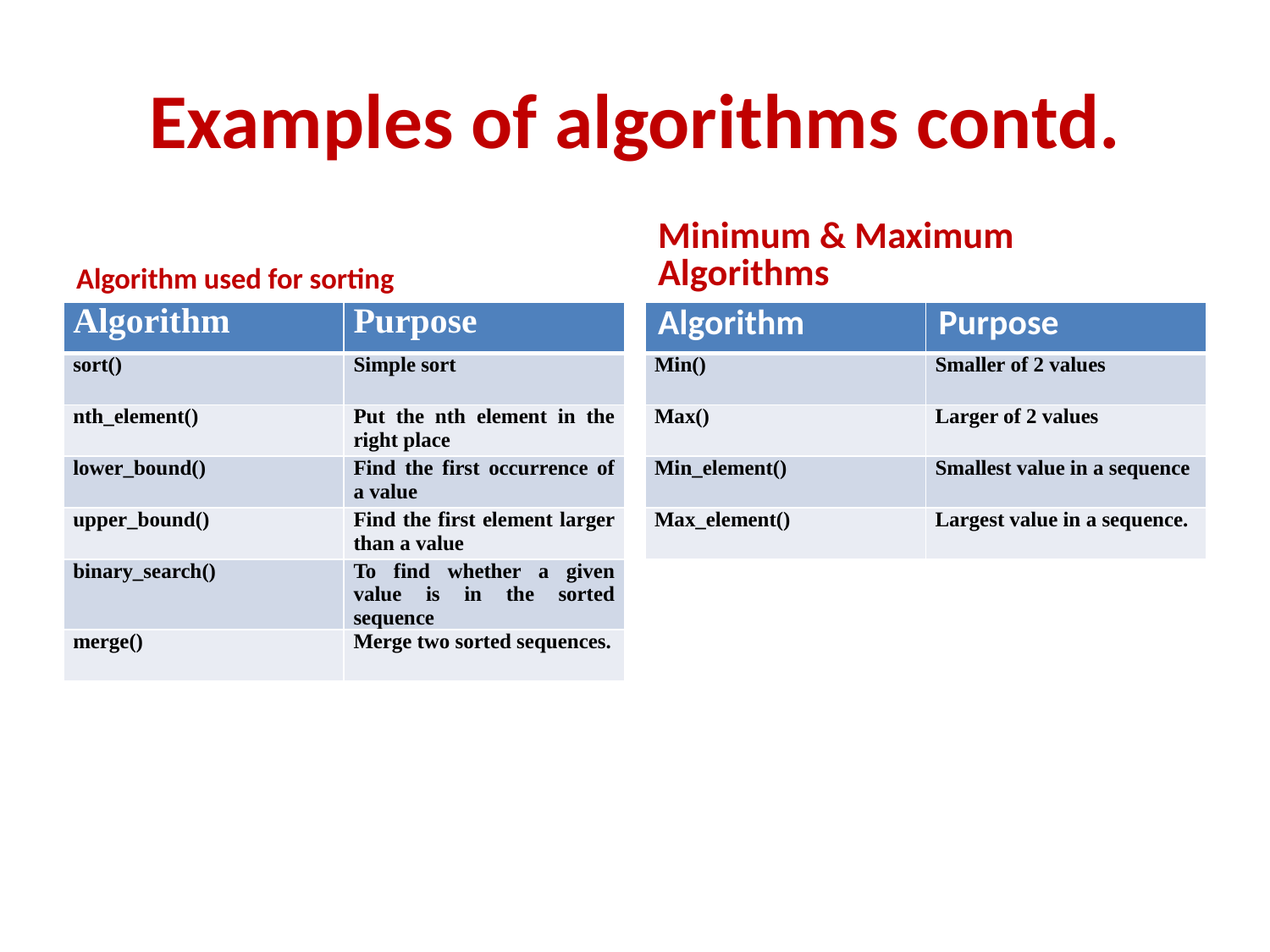

# Examples of algorithms contd.

Algorithm used for sorting

Minimum & Maximum Algorithms
| Algorithm | Purpose |
| --- | --- |
| sort() | Simple sort |
| nth\_element() | Put the nth element in the right place |
| lower\_bound() | Find the first occurrence of a value |
| upper\_bound() | Find the first element larger than a value |
| binary\_search() | To find whether a given value is in the sorted sequence |
| merge() | Merge two sorted sequences. |
| Algorithm | Purpose |
| --- | --- |
| Min() | Smaller of 2 values |
| Max() | Larger of 2 values |
| Min\_element() | Smallest value in a sequence |
| Max\_element() | Largest value in a sequence. |